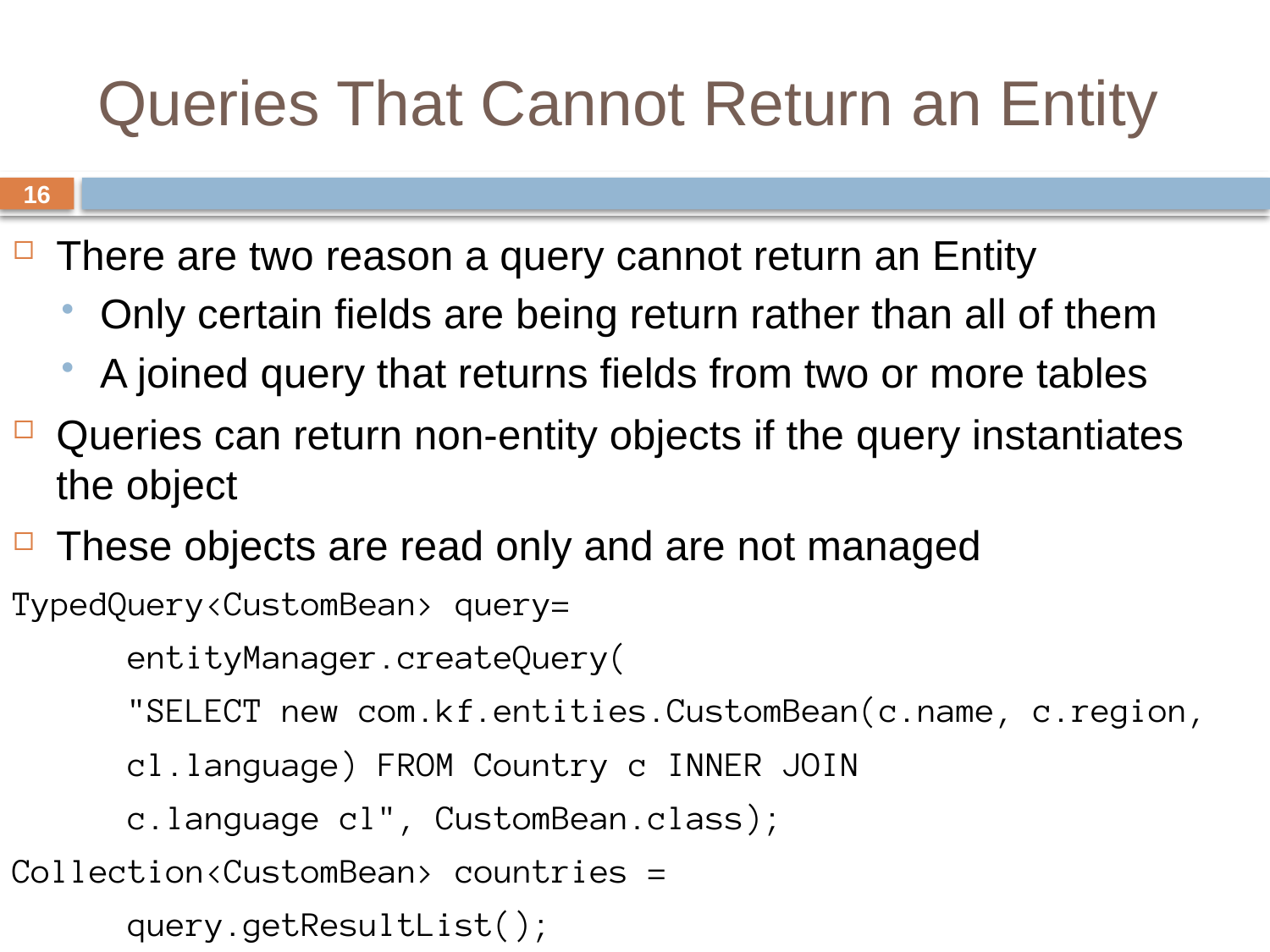

# Queries That Cannot Return an Entity
16
There are two reason a query cannot return an Entity
Only certain fields are being return rather than all of them
A joined query that returns fields from two or more tables
Queries can return non-entity objects if the query instantiates the object
These objects are read only and are not managed
TypedQuery<CustomBean> query=
	entityManager.createQuery(
	"SELECT new com.kf.entities.CustomBean(c.name, c.region,
 	cl.language) FROM Country c INNER JOIN
 	c.language cl", CustomBean.class);
Collection<CustomBean> countries =
 	query.getResultList();